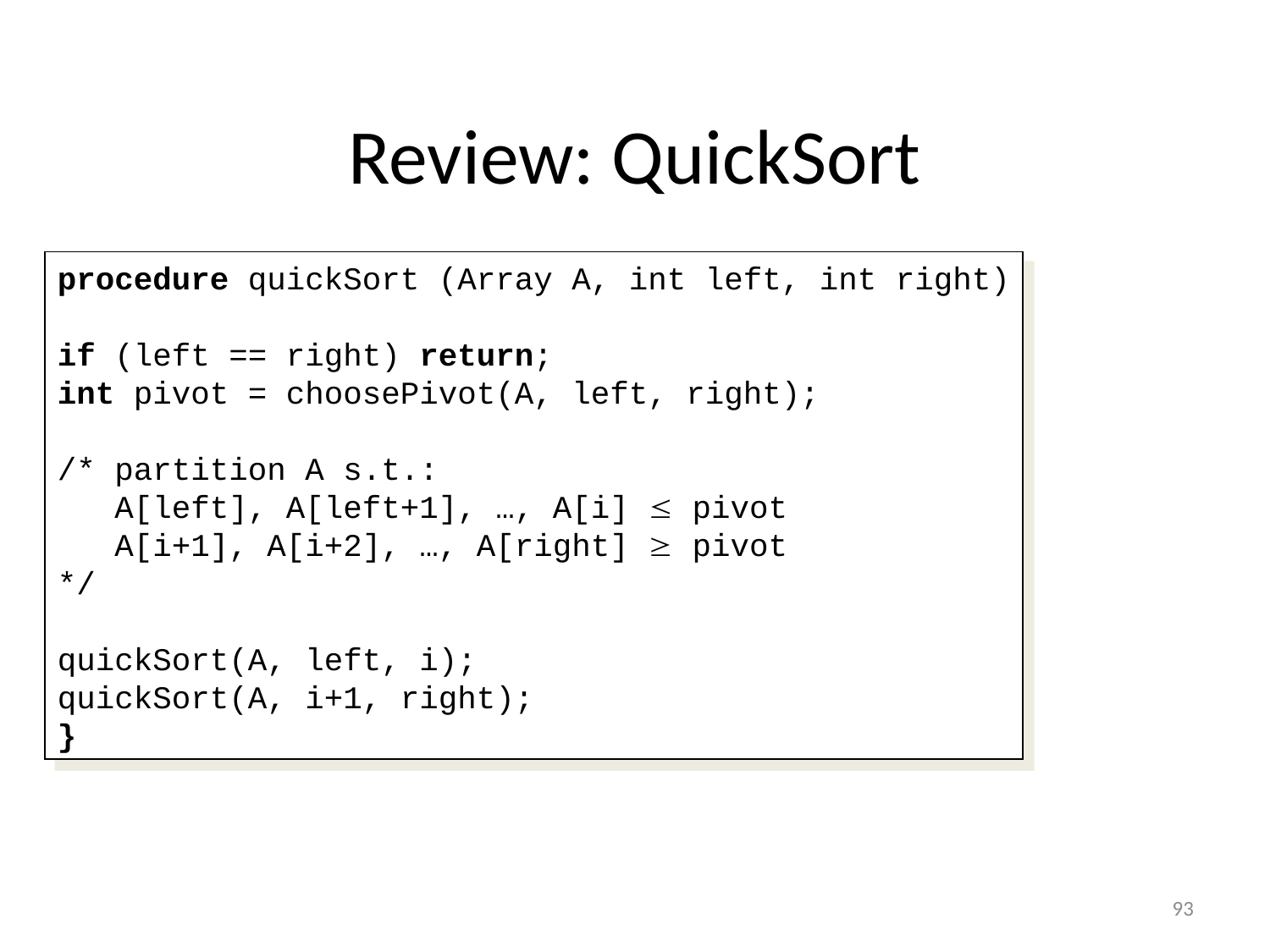

# Review: QuickSort
procedure quickSort (Array A, int left, int right)

if (left == right) return;
int pivot = choosePivot(A, left, right);

/* partition A s.t.:
   A[left], A[left+1], …, A[i] ≤ pivot
   A[i+1], A[i+2], …, A[right] ≥ pivot
*/

quickSort(A, left, i);
quickSort(A, i+1, right);
}
93